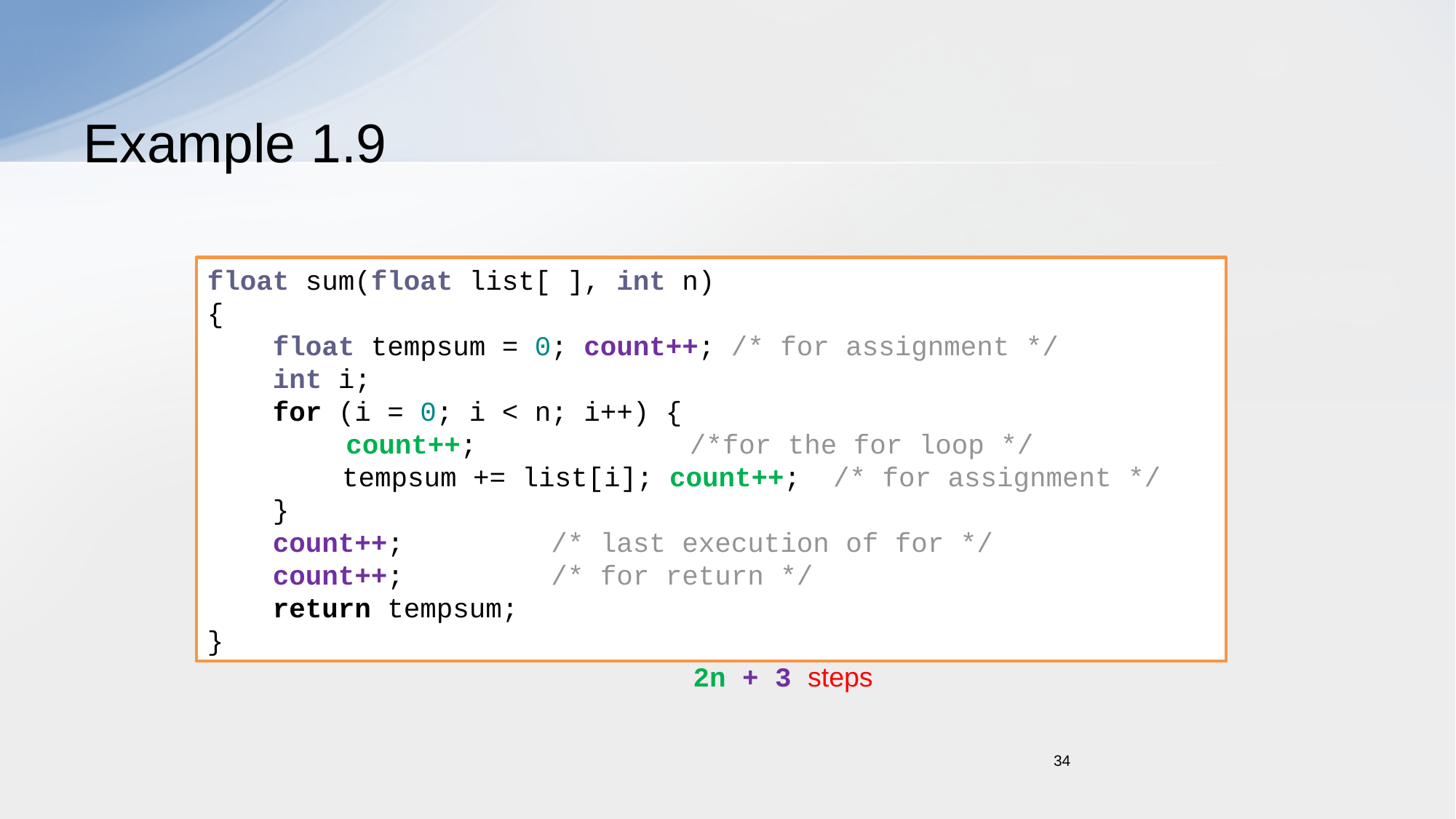

# Example 1.9

float sum(float list[ ], int n)
{
    float tempsum = 0; count++; /* for assignment */
    int i;
    for (i = 0; i < n; i++) {
    		count++;             /*for the for loop */
	    tempsum += list[i]; count++;  /* for assignment */
    }
    count++;         /* last execution of for */
    count++;         /* for return */
    return tempsum;
}
2n + 3 steps
34